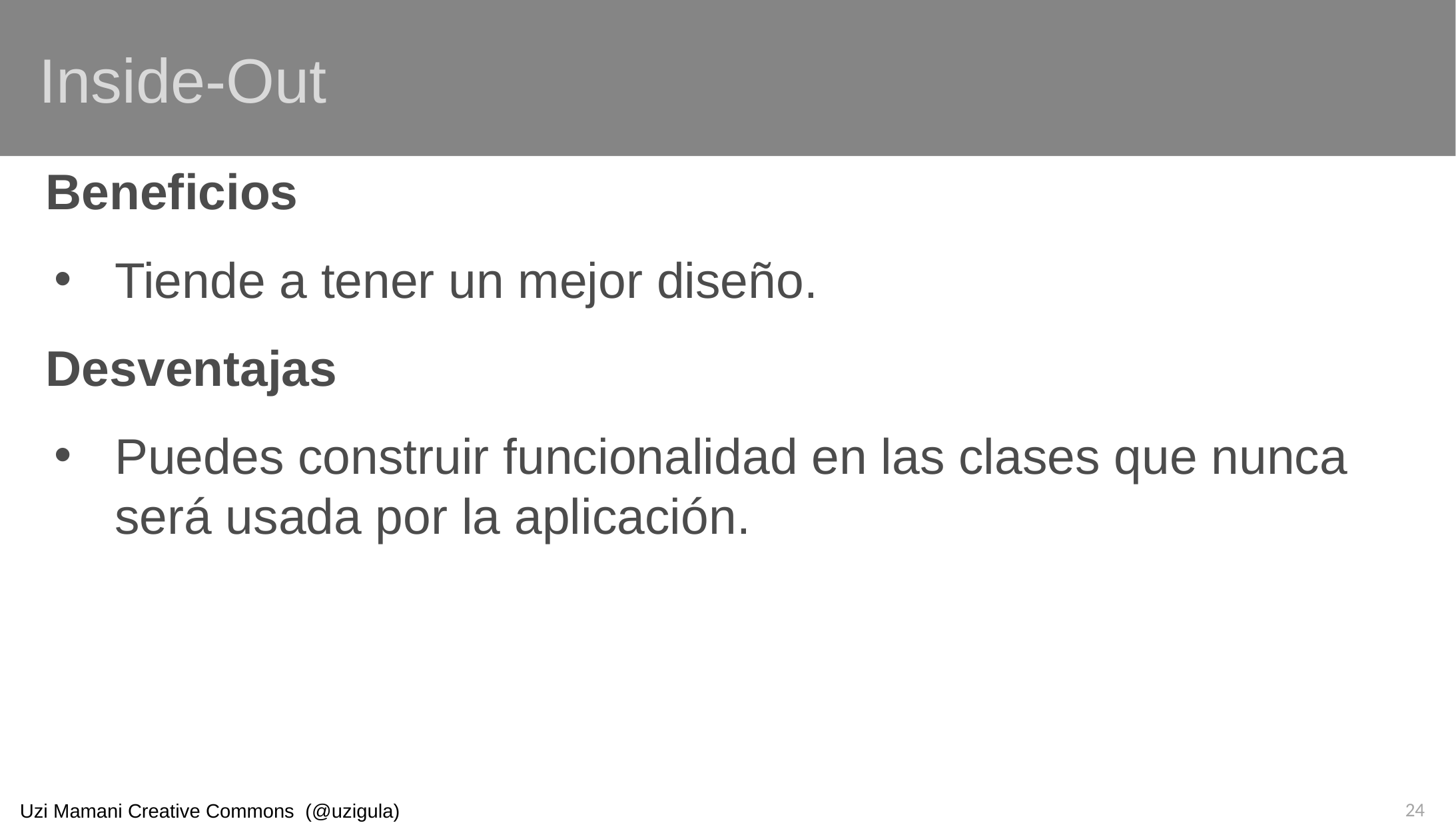

# Inside-Out
Beneficios
Tiende a tener un mejor diseño.
Desventajas
Puedes construir funcionalidad en las clases que nunca será usada por la aplicación.

24
Uzi Mamani Creative Commons  (@uzigula)